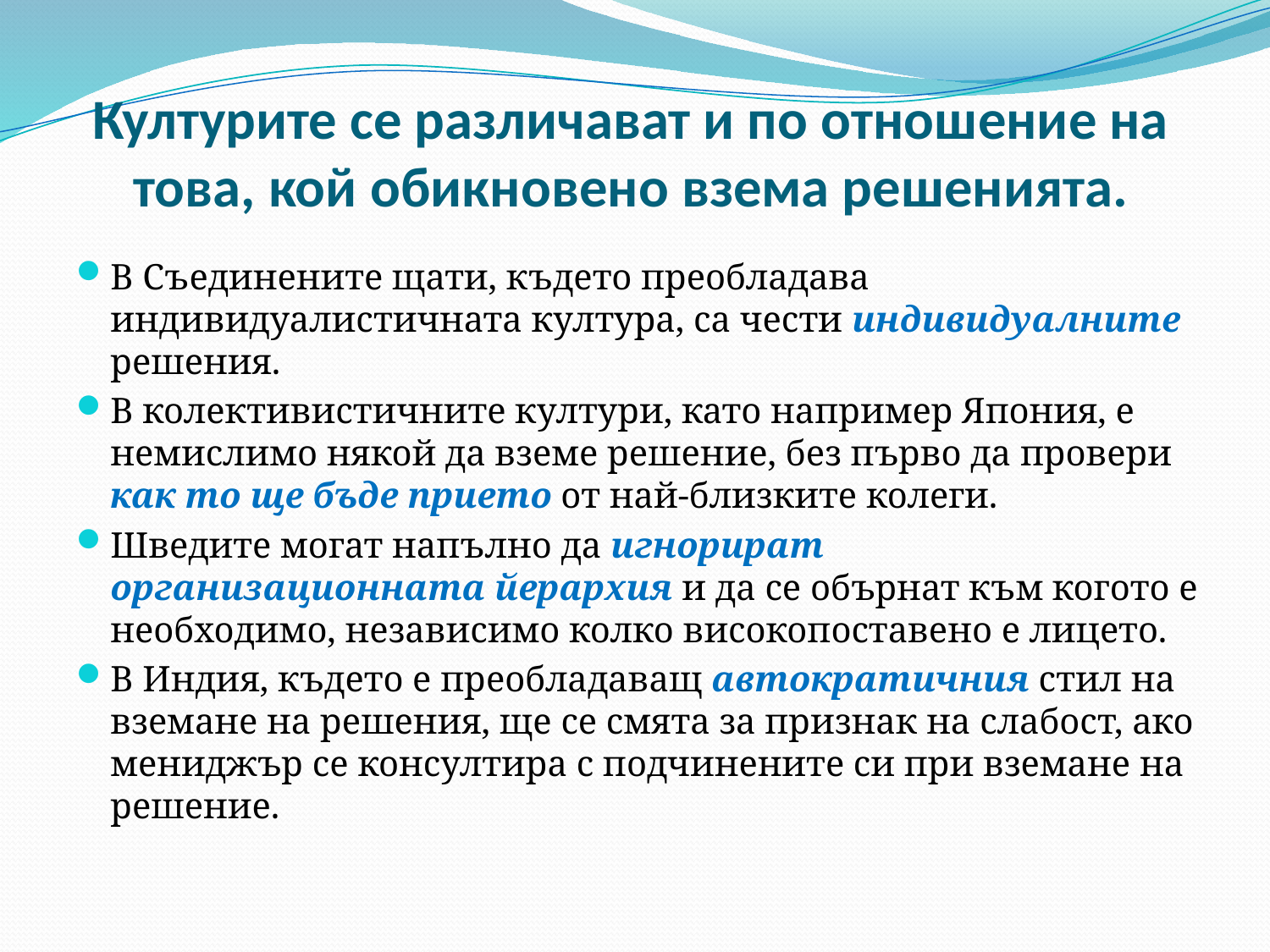

# Културите се различават и по отношение на това, кой обикновено взема решенията.
В Съединените щати, където преобладава индивидуалистичната култура, са чести индивидуалните решения.
В колективистичните култури, като например Япония, е немислимо някой да вземе решение, без първо да провери как то ще бъде прието от най-близките колеги.
Шведите могат напълно да игнорират организационната йерархия и да се обърнат към когото е необходимо, независимо колко високопоставено е лицето.
В Индия, където е преобладаващ автократичния стил на вземане на решения, ще се смята за признак на слабост, ако мениджър се консултира с подчинените си при вземане на решение.